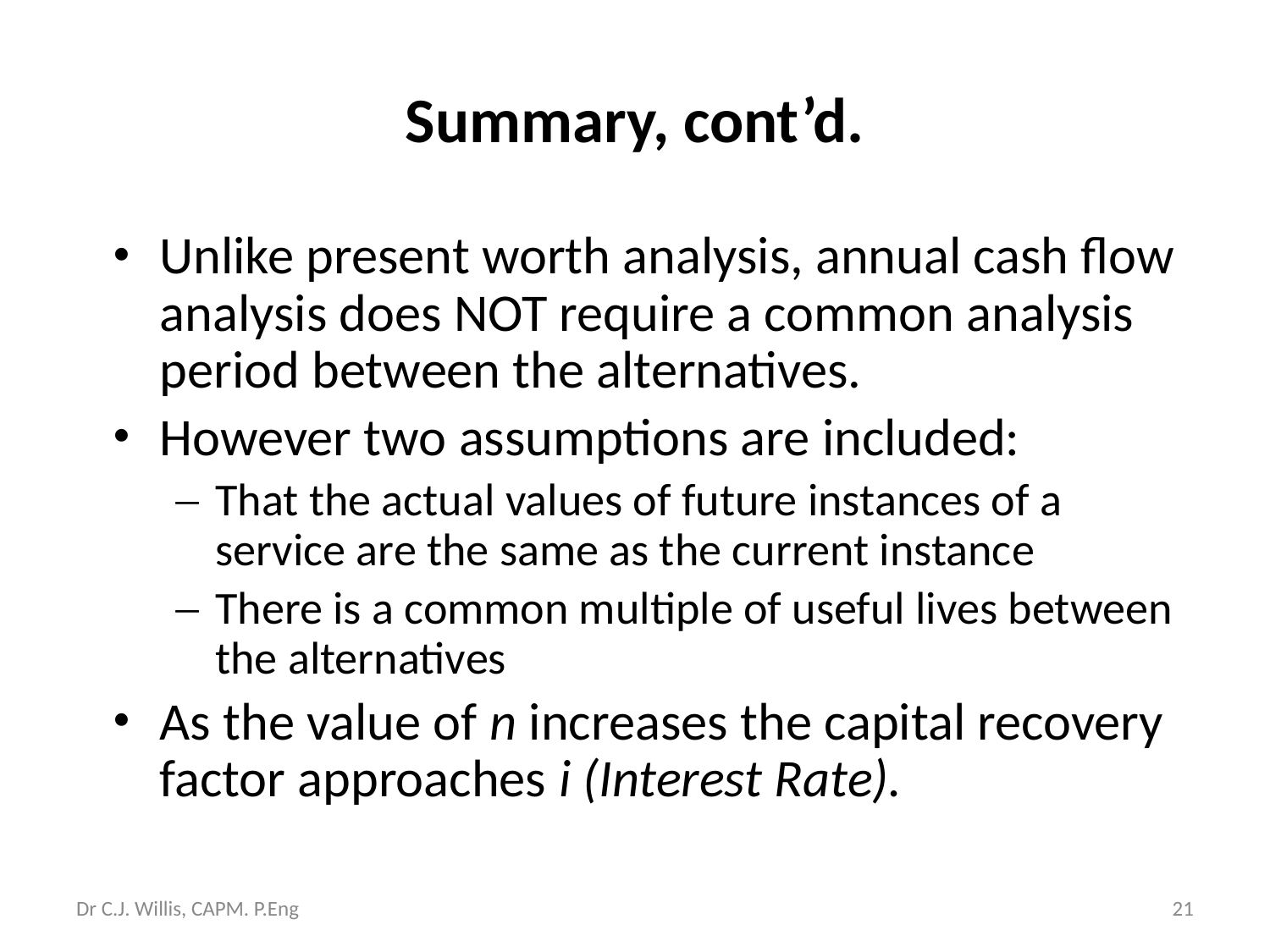

# Summary, cont’d.
Unlike present worth analysis, annual cash flow analysis does NOT require a common analysis period between the alternatives.
However two assumptions are included:
That the actual values of future instances of a service are the same as the current instance
There is a common multiple of useful lives between the alternatives
As the value of n increases the capital recovery factor approaches i (Interest Rate).
Dr C.J. Willis, CAPM. P.Eng
21